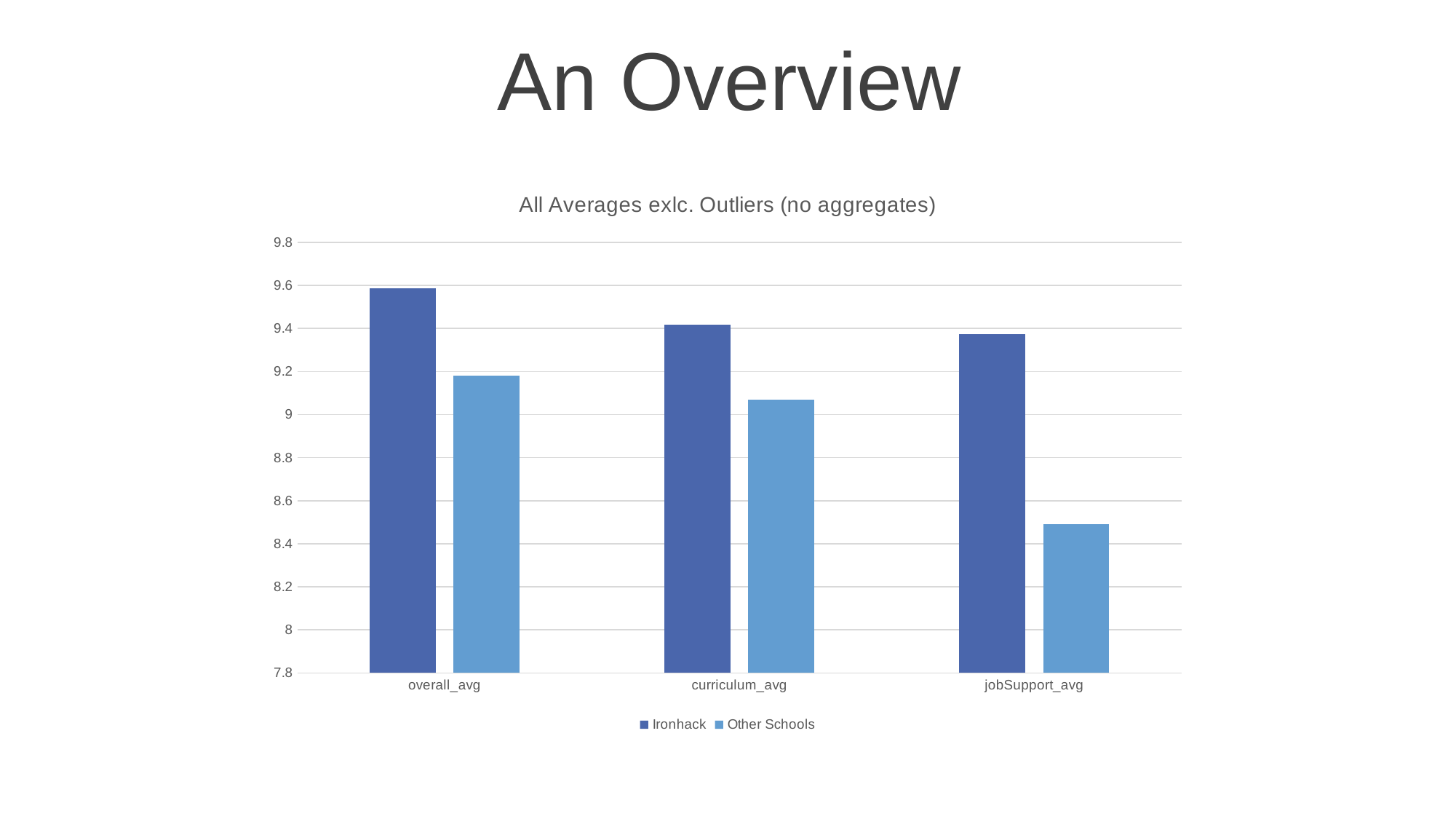

An Overview

### Chart: All Averages exlc. Outliers (no aggregates)

| Category | Ironhack | Other Schools |
|---|---|---|
| overall_avg | 9.58540372670807 | 9.18127147766323 |
| curriculum_avg | 9.41766109785203 | 9.07087534706999 |
| jobSupport_avg | 9.37299035369775 | 8.49007708709201 |